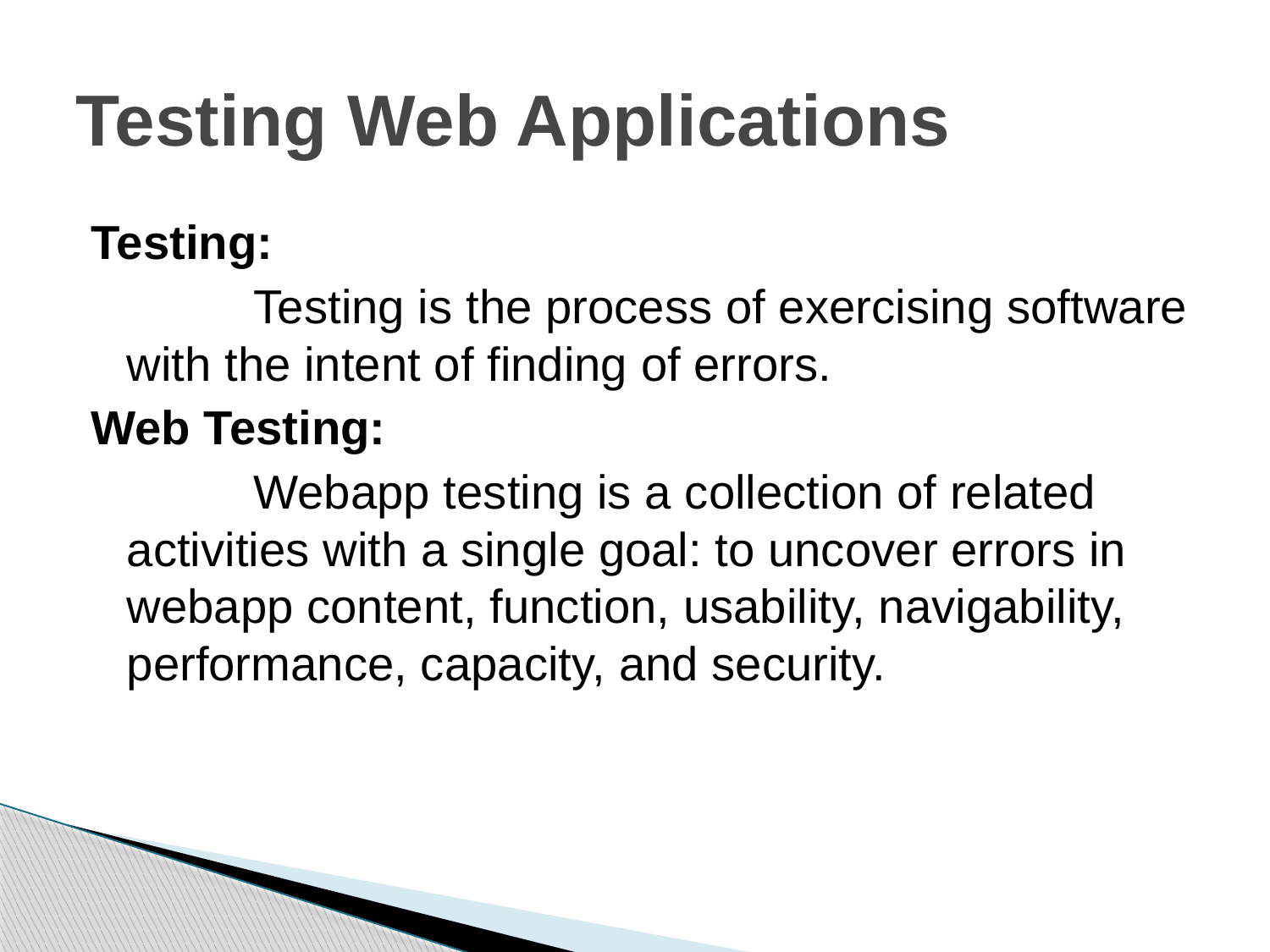

# Testing Web Applications
Testing:
		Testing is the process of exercising software with the intent of finding of errors.
Web Testing:
		Webapp testing is a collection of related activities with a single goal: to uncover errors in webapp content, function, usability, navigability, performance, capacity, and security.